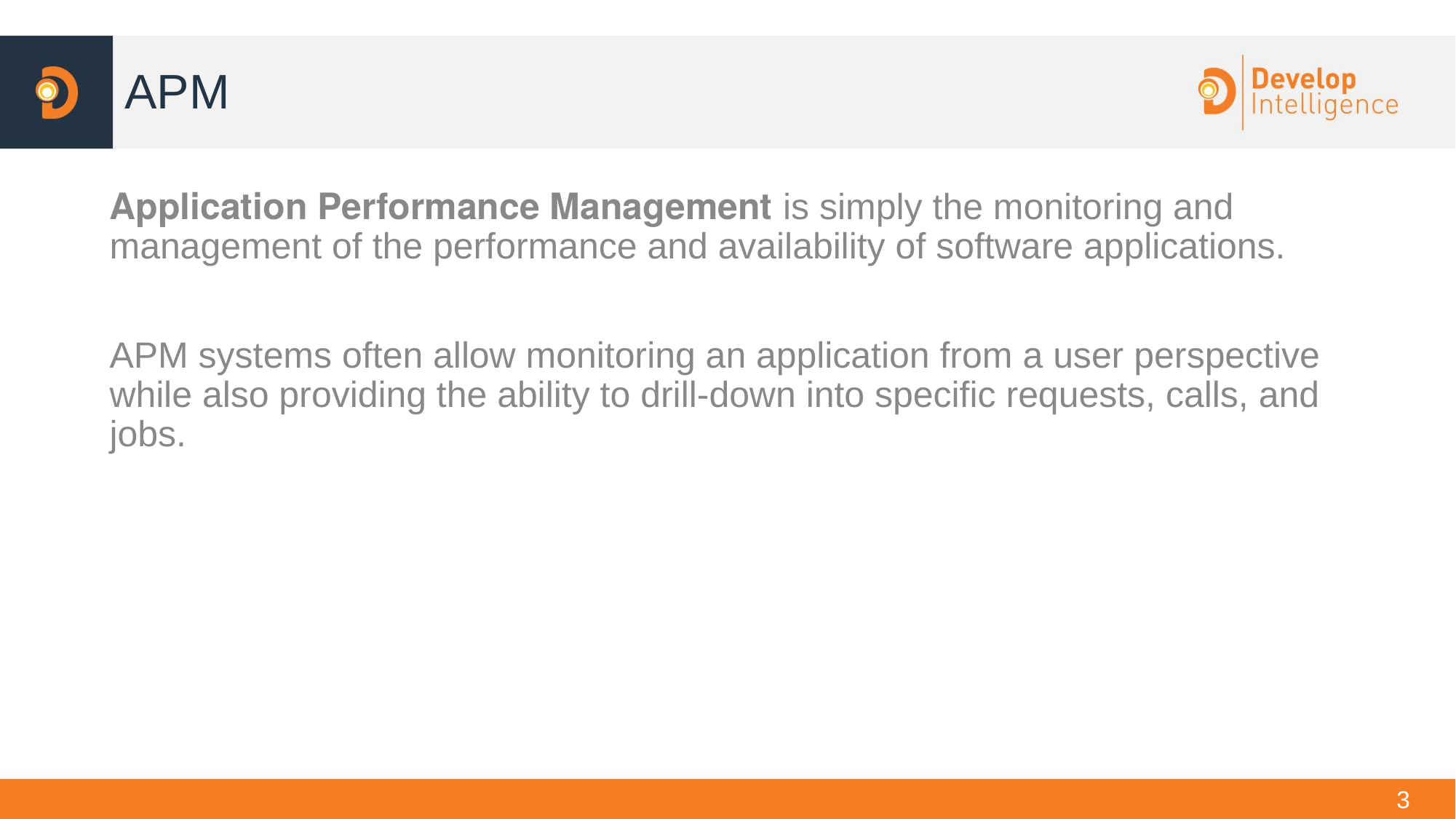

# APM
Application Performance Management is simply the monitoring and management of the performance and availability of software applications.

APM systems often allow monitoring an application from a user perspective while also providing the ability to drill-down into specific requests, calls, and jobs.
3